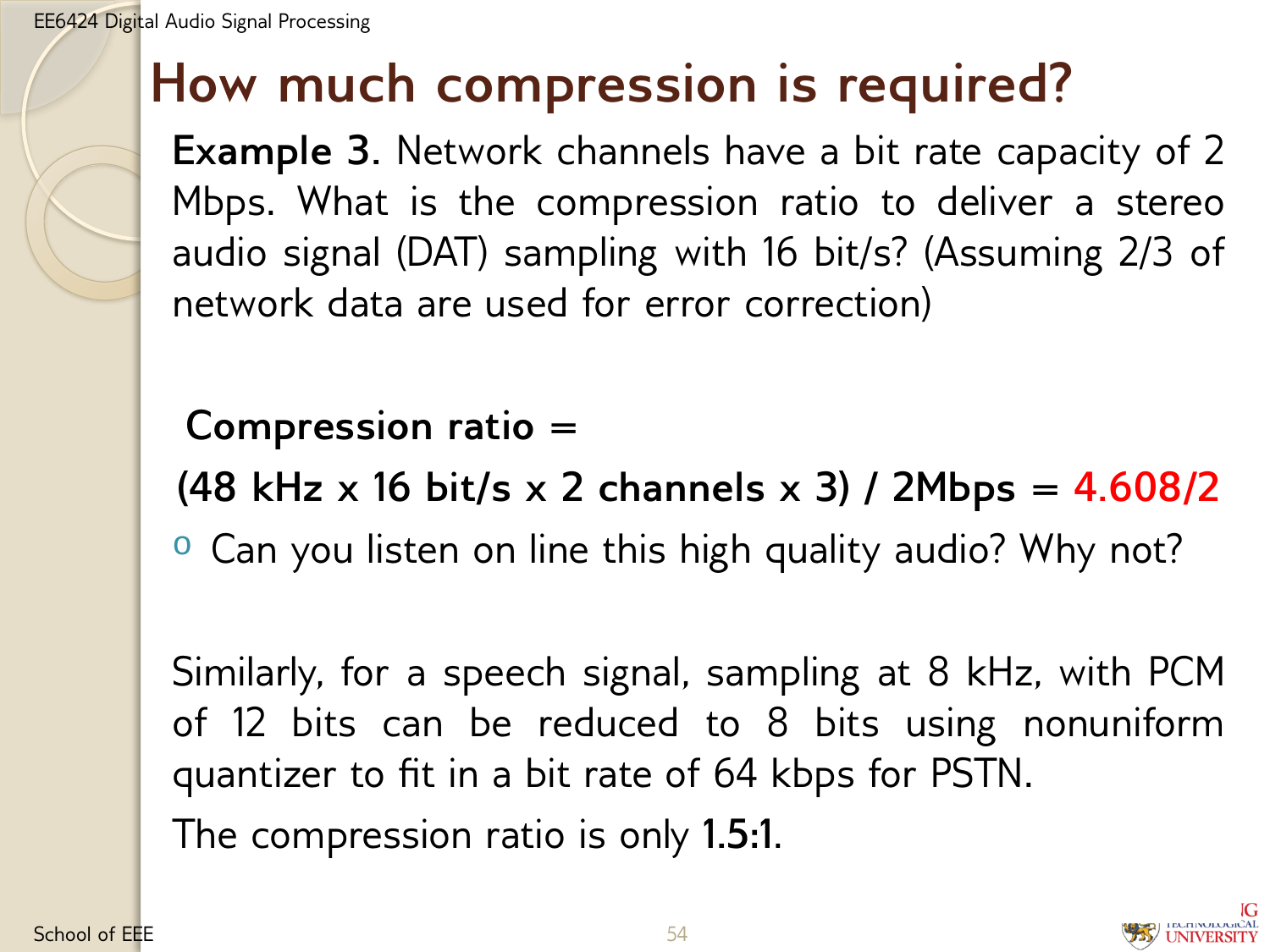

# How much compression is required?
Example 3. Network channels have a bit rate capacity of 2 Mbps. What is the compression ratio to deliver a stereo audio signal (DAT) sampling with 16 bit/s? (Assuming 2/3 of network data are used for error correction)

 Compression ratio =
(48 kHz x 16 bit/s x 2 channels x 3) / 2Mbps = 4.608/2
Can you listen on line this high quality audio? Why not?

Similarly, for a speech signal, sampling at 8 kHz, with PCM of 12 bits can be reduced to 8 bits using nonuniform quantizer to fit in a bit rate of 64 kbps for PSTN.
The compression ratio is only 1.5:1.

School of EEE
54